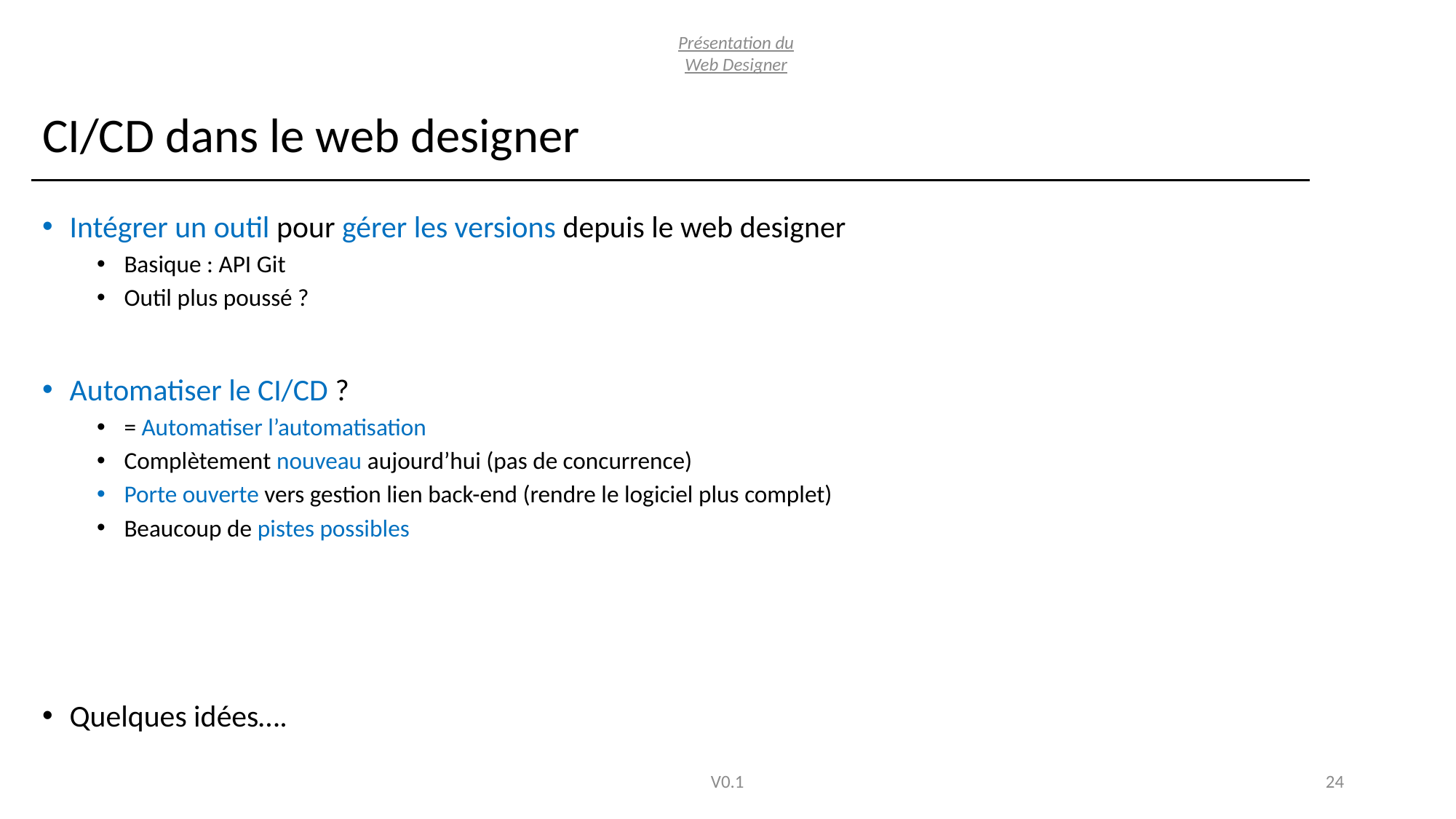

Présentation du Web Designer
# CI/CD dans le web designer
Intégrer un outil pour gérer les versions depuis le web designer
Basique : API Git
Outil plus poussé ?

Automatiser le CI/CD ?
= Automatiser l’automatisation
Complètement nouveau aujourd’hui (pas de concurrence)
Porte ouverte vers gestion lien back-end (rendre le logiciel plus complet)
Beaucoup de pistes possibles

Quelques idées….

V0.1
24